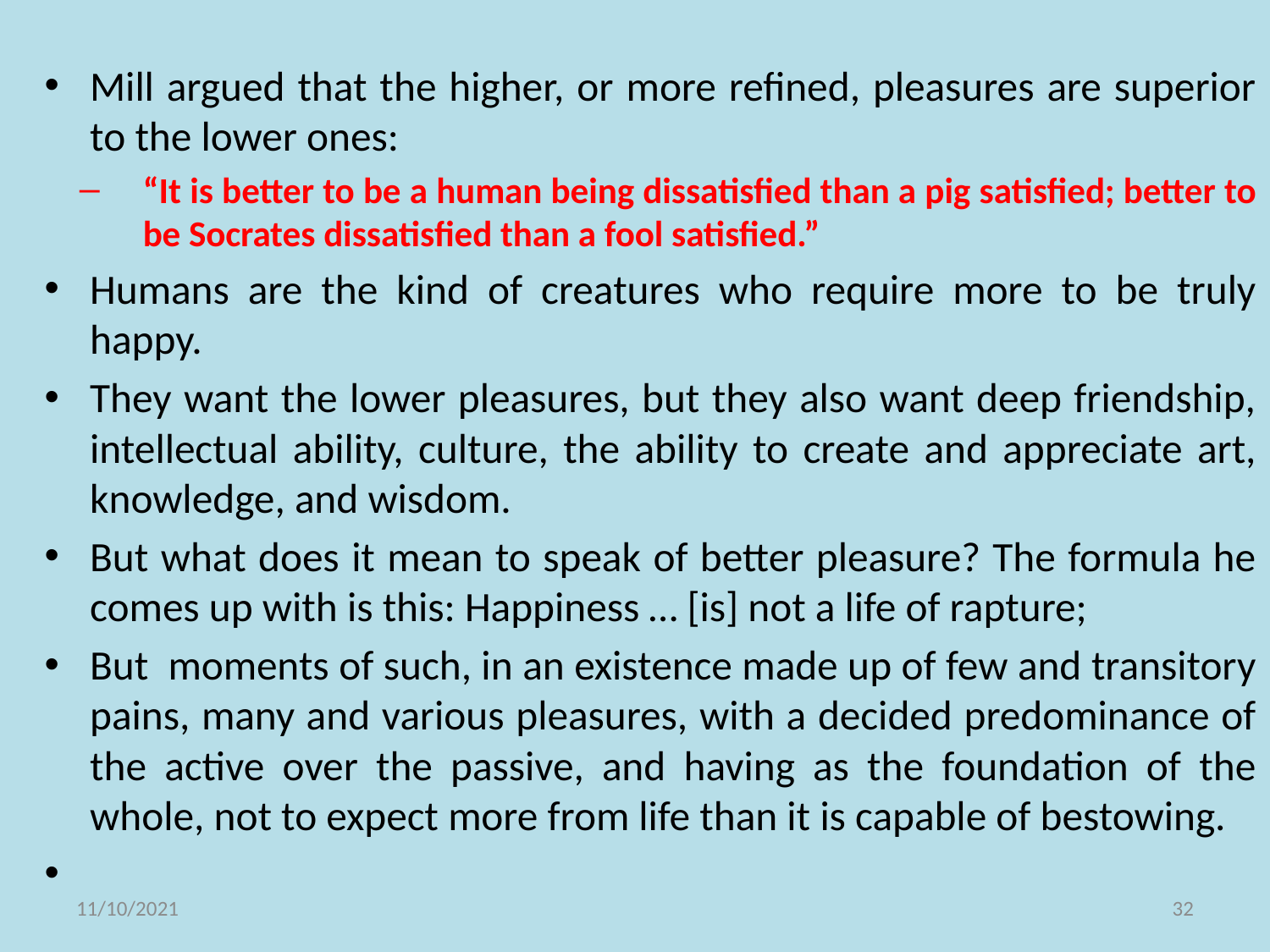

Mill argued that the higher, or more refined, pleasures are superior to the lower ones:
“It is better to be a human being dissatisfied than a pig satisfied; better to be Socrates dissatisfied than a fool satisfied.”
Humans are the kind of creatures who require more to be truly happy.
They want the lower pleasures, but they also want deep friendship, intellectual ability, culture, the ability to create and appreciate art, knowledge, and wisdom.
But what does it mean to speak of better pleasure? The formula he comes up with is this: Happiness … [is] not a life of rapture;
But  moments of such, in an existence made up of few and transitory pains, many and various pleasures, with a decided predominance of the active over the passive, and having as the foundation of the whole, not to expect more from life than it is capable of bestowing.

11/10/2021
32